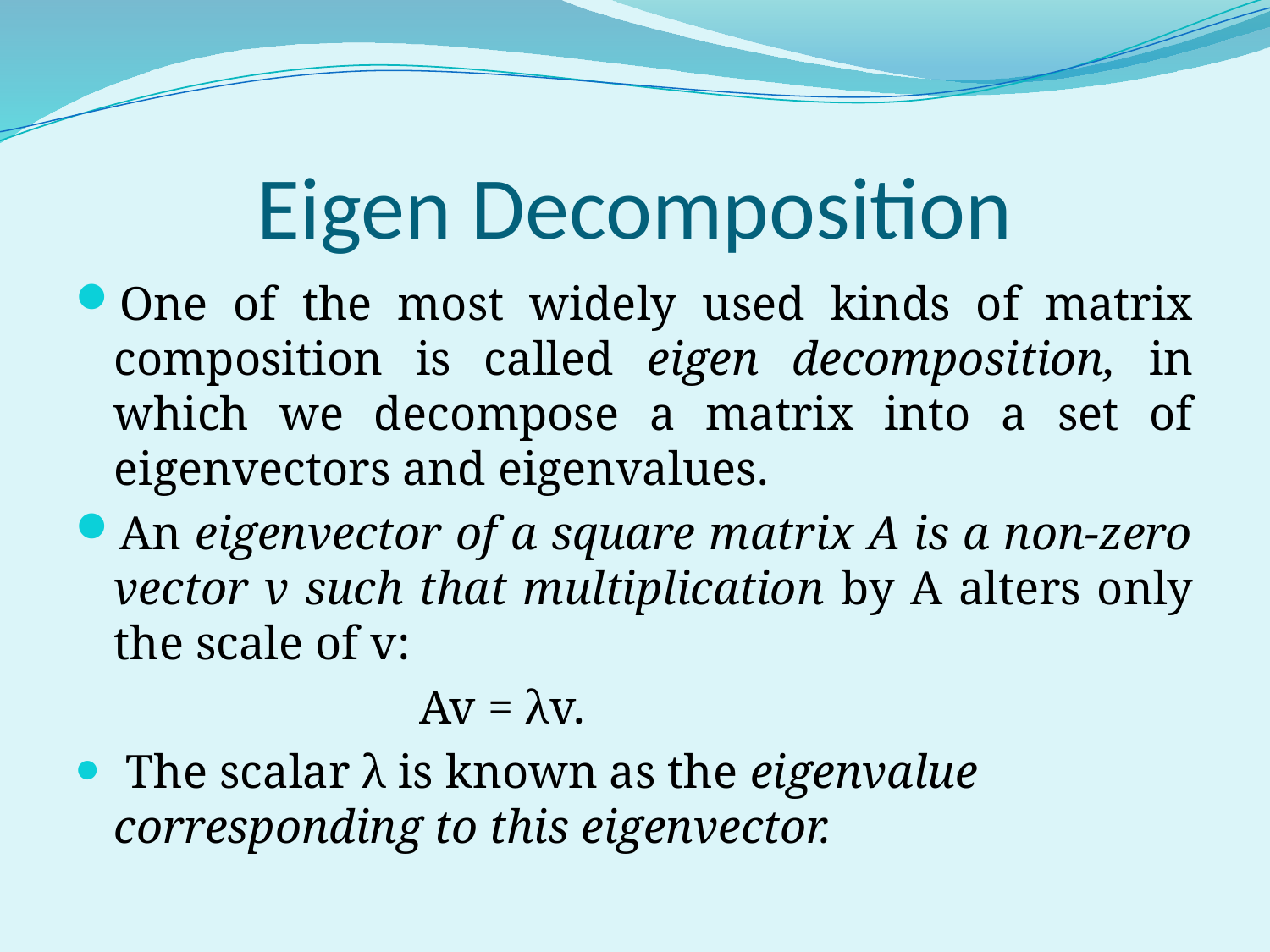

# Eigen Decomposition
One of the most widely used kinds of matrix composition is called eigen decomposition, in which we decompose a matrix into a set of eigenvectors and eigenvalues.
An eigenvector of a square matrix A is a non-zero vector v such that multiplication by A alters only the scale of v:
                             Av = λv.
 The scalar λ is known as the eigenvalue corresponding to this eigenvector.